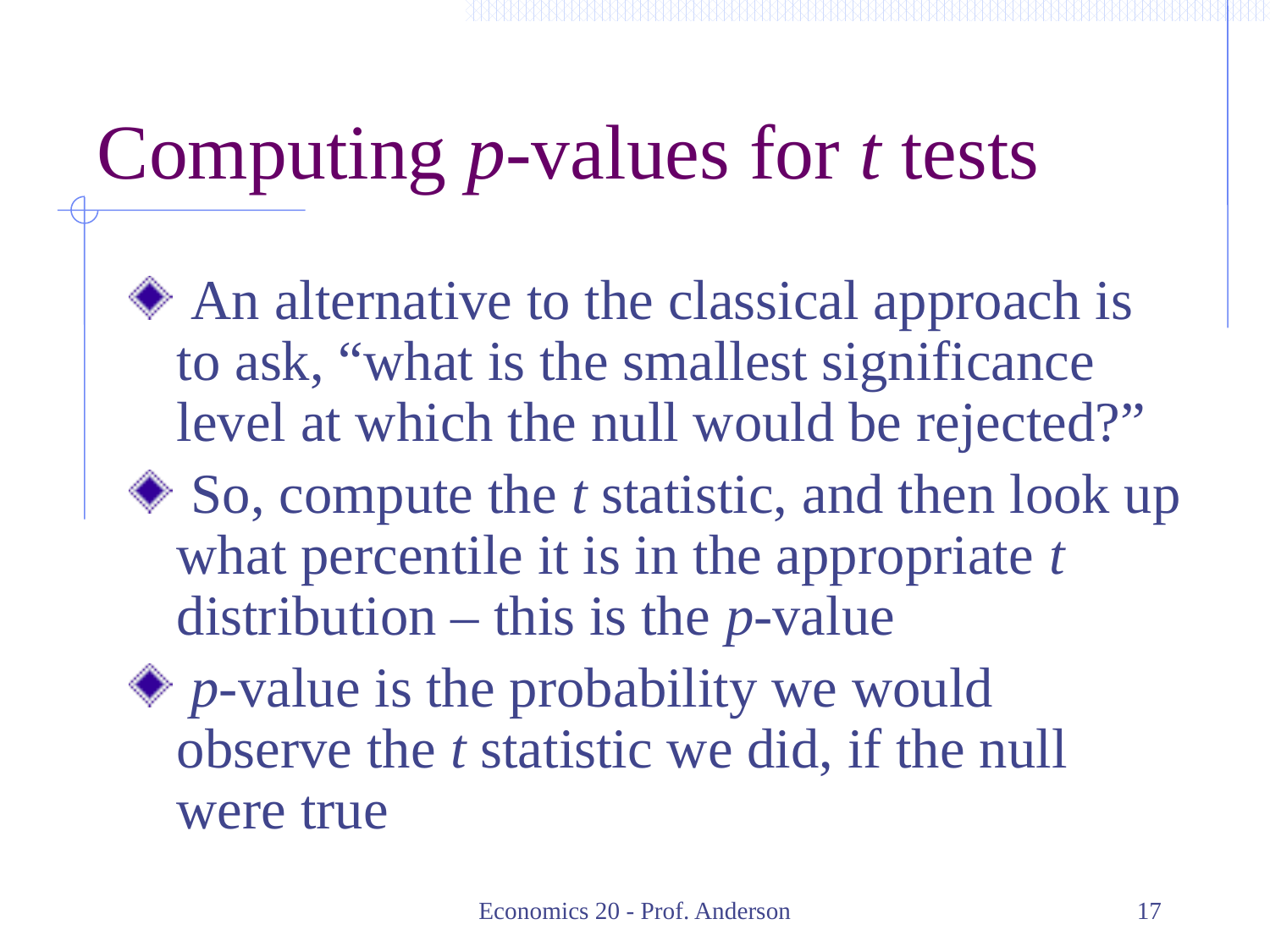

# Computing p-values for t tests
 An alternative to the classical approach is to ask, “what is the smallest significance level at which the null would be rejected?”
 So, compute the t statistic, and then look up what percentile it is in the appropriate t distribution – this is the p-value
 p-value is the probability we would observe the t statistic we did, if the null were true
Economics 20 - Prof. Anderson
17